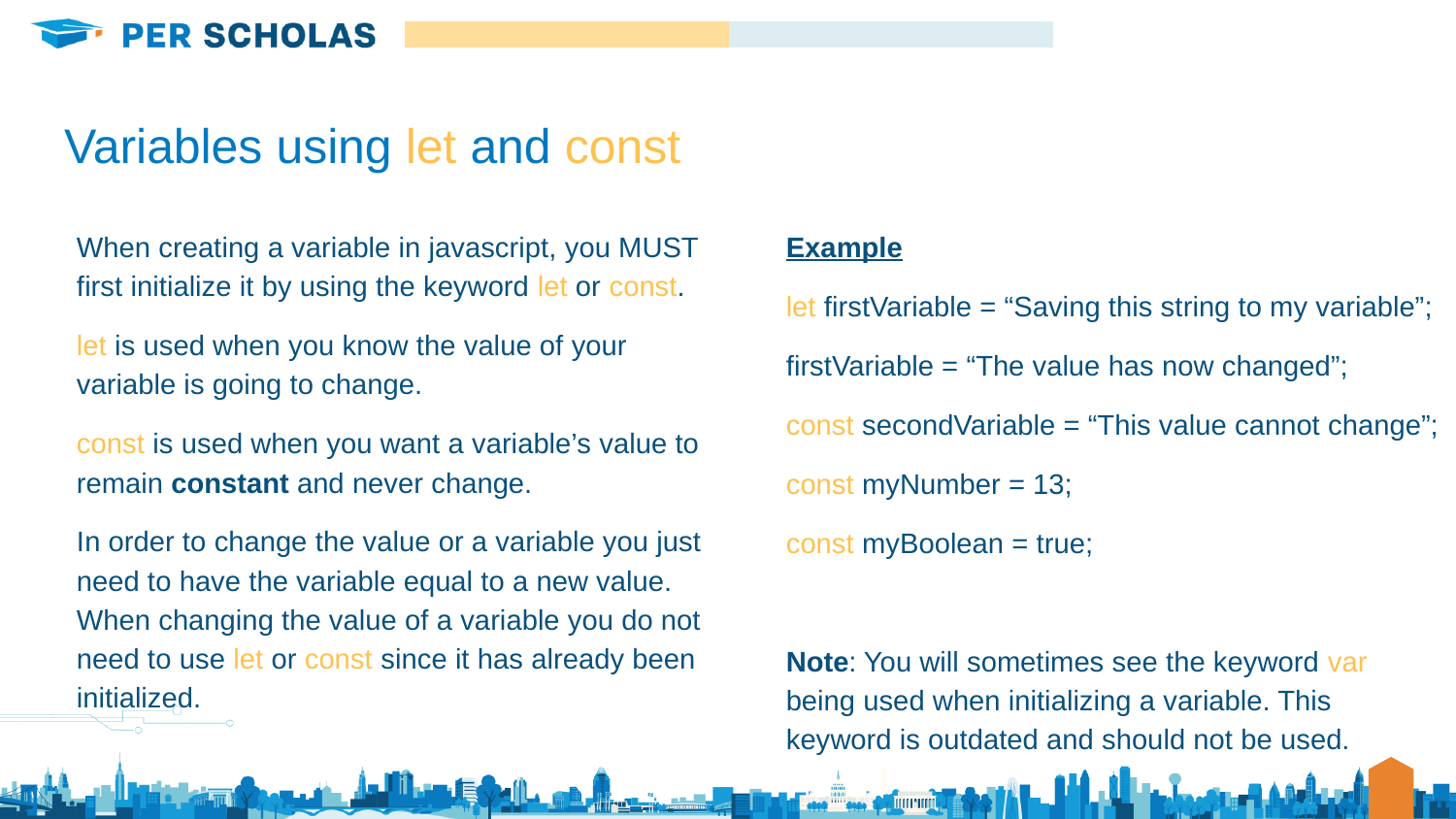

# Variables using let and const
When creating a variable in javascript, you MUST first initialize it by using the keyword let or const.
let is used when you know the value of your variable is going to change.
const is used when you want a variable’s value to remain constant and never change.
In order to change the value or a variable you just need to have the variable equal to a new value. When changing the value of a variable you do not need to use let or const since it has already been initialized.

Example
let firstVariable = “Saving this string to my variable”;
firstVariable = “The value has now changed”;
const secondVariable = “This value cannot change”;
const myNumber = 13;
const myBoolean = true;

Note: You will sometimes see the keyword var being used when initializing a variable. This keyword is outdated and should not be used.